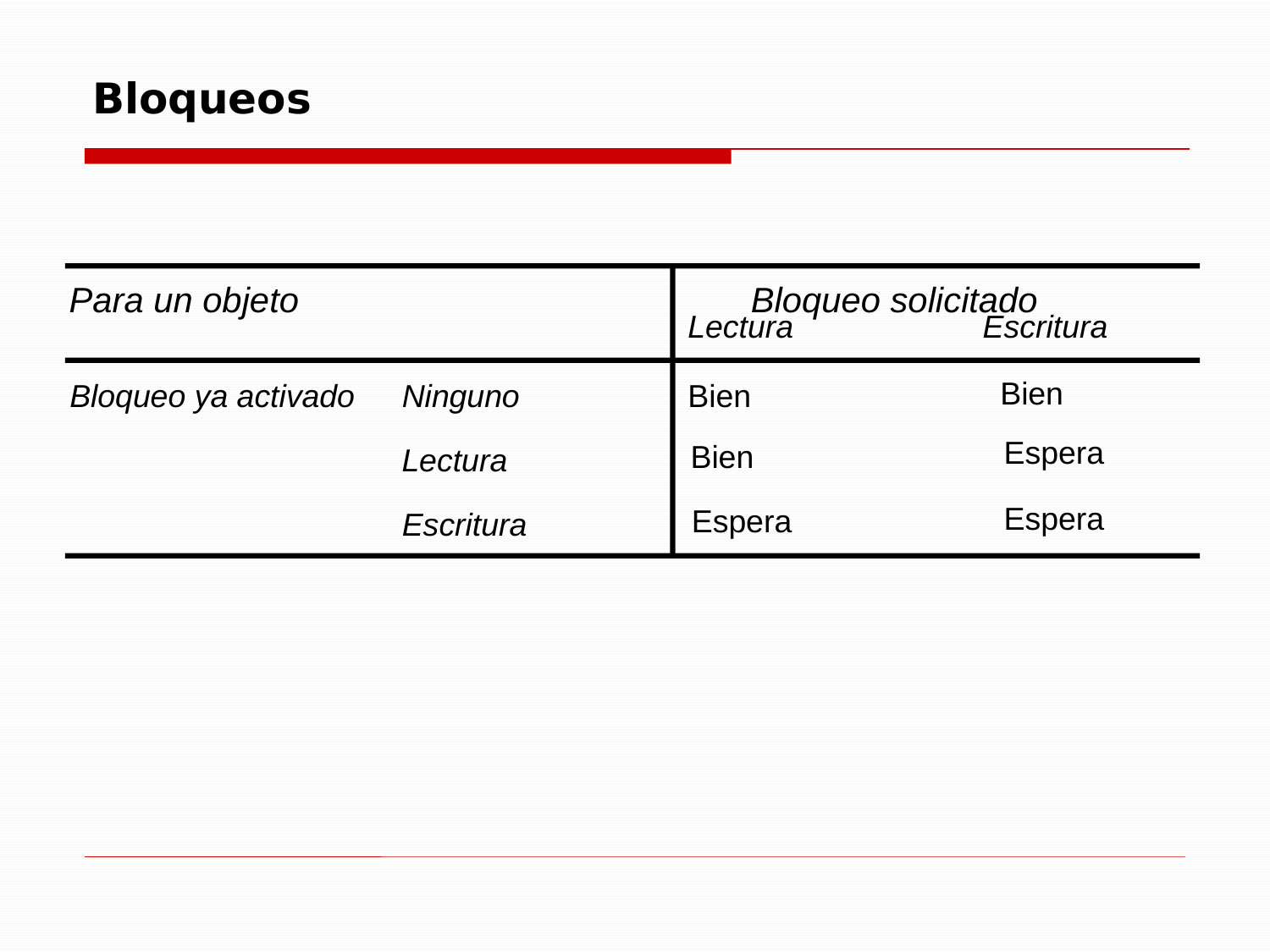

# Bloqueos

Para un objeto
Bloqueo solicitado

Lectura
Escritura

Ninguno
Bien
Bloqueo ya activado
Espera
Lectura
Escritura

Bien
Bien
Espera
Espera